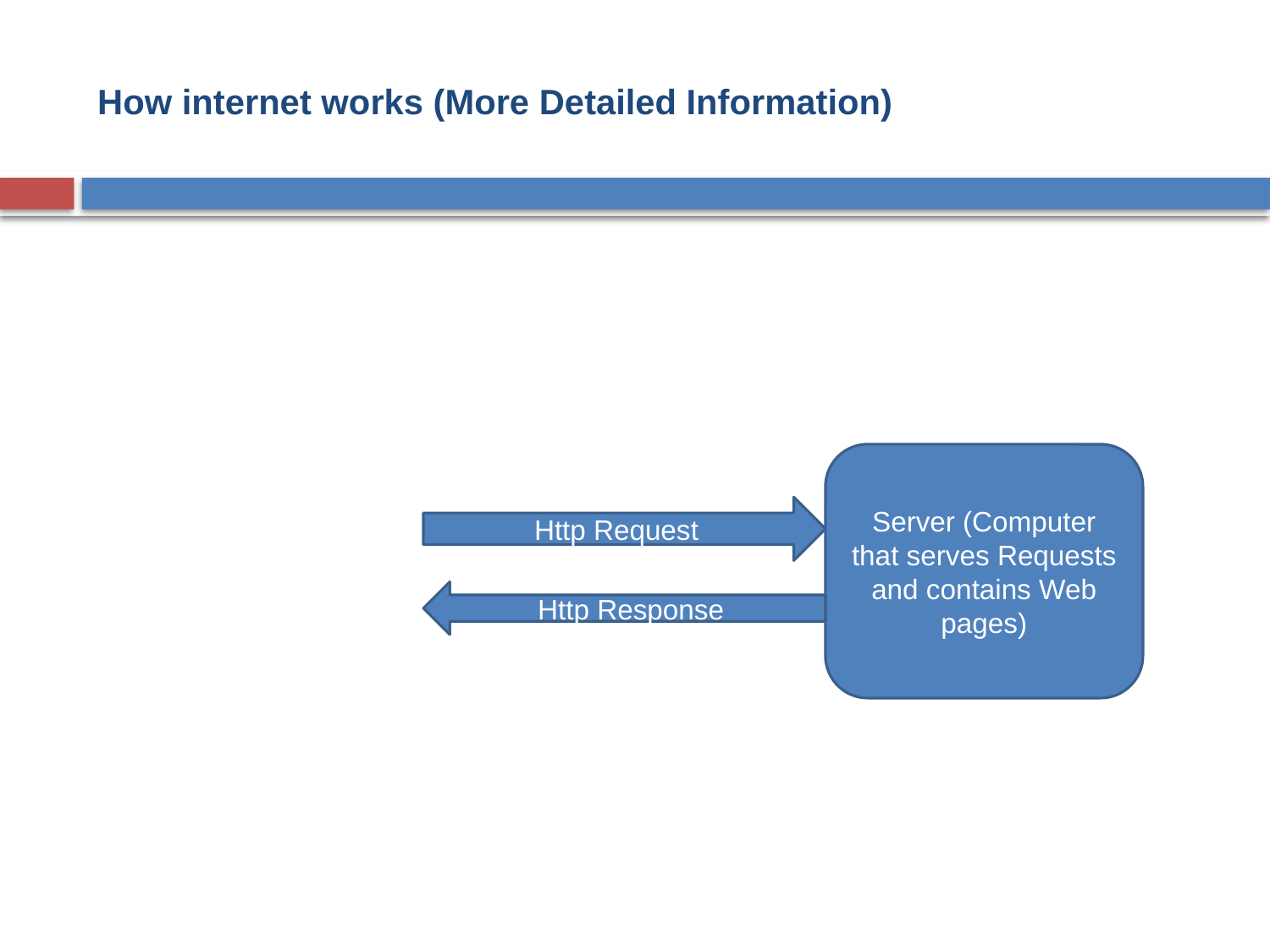

# How internet works (More Detailed Information)

Server (Computer that serves Requests and contains Web pages)
Http Request
Http Response